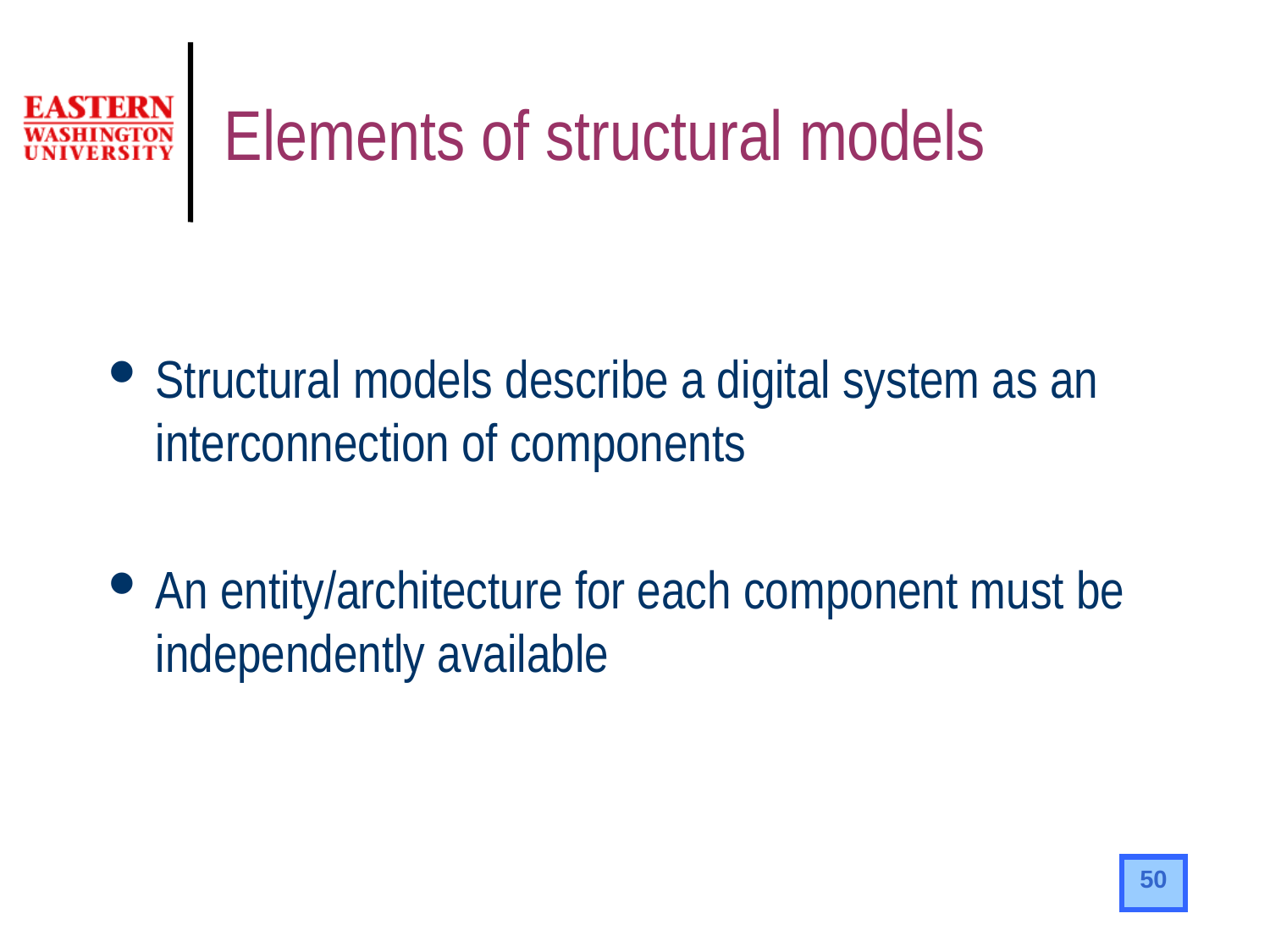

# Elements of structural models

Structural models describe a digital system as an interconnection of components

An entity/architecture for each component must be independently available

50